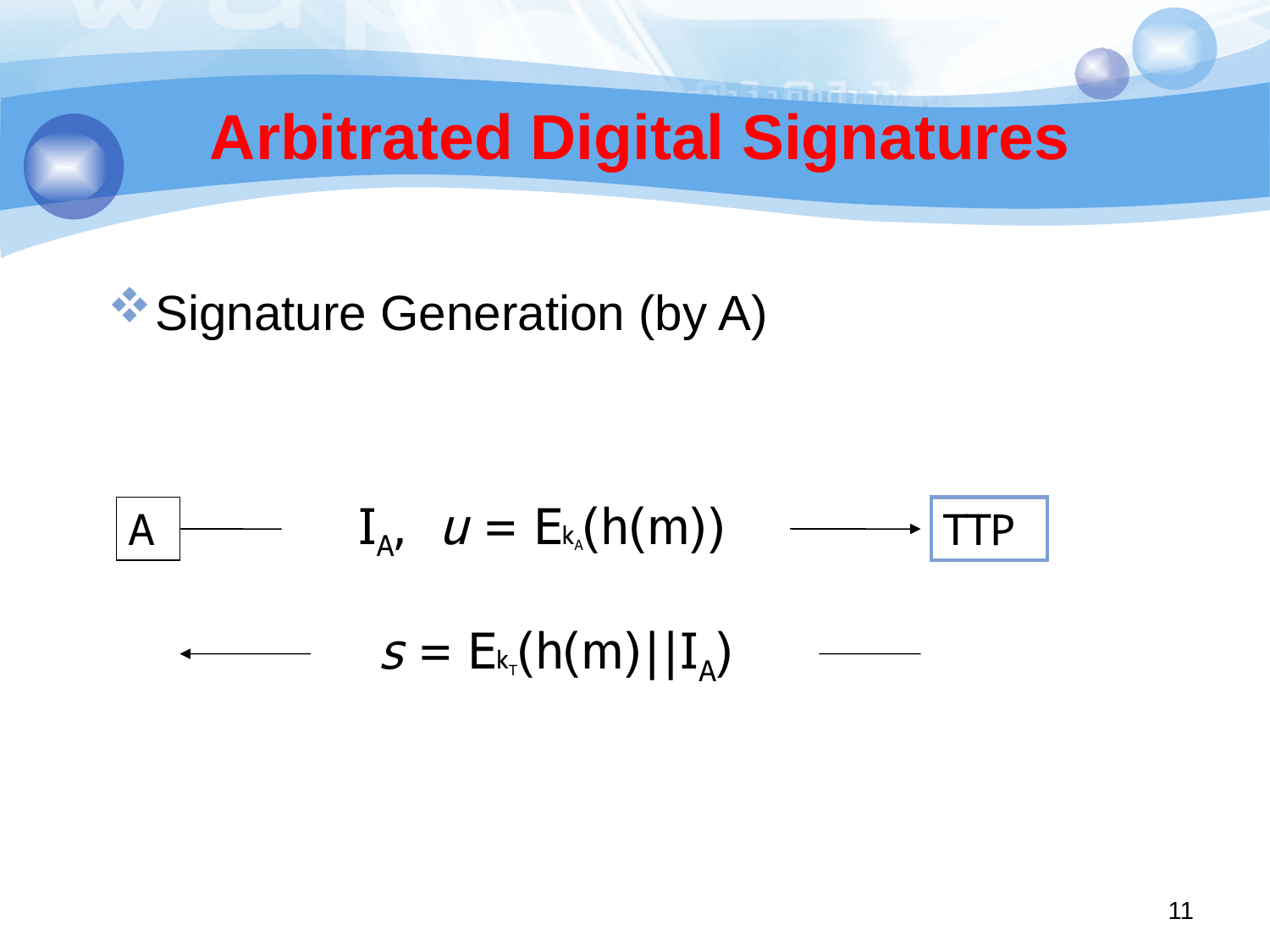

# Arbitrated Digital Signatures
Signature Generation (by A)
IA,  u = EkA(h(m))

A
TTP
s = EkT(h(m)||IA)

11